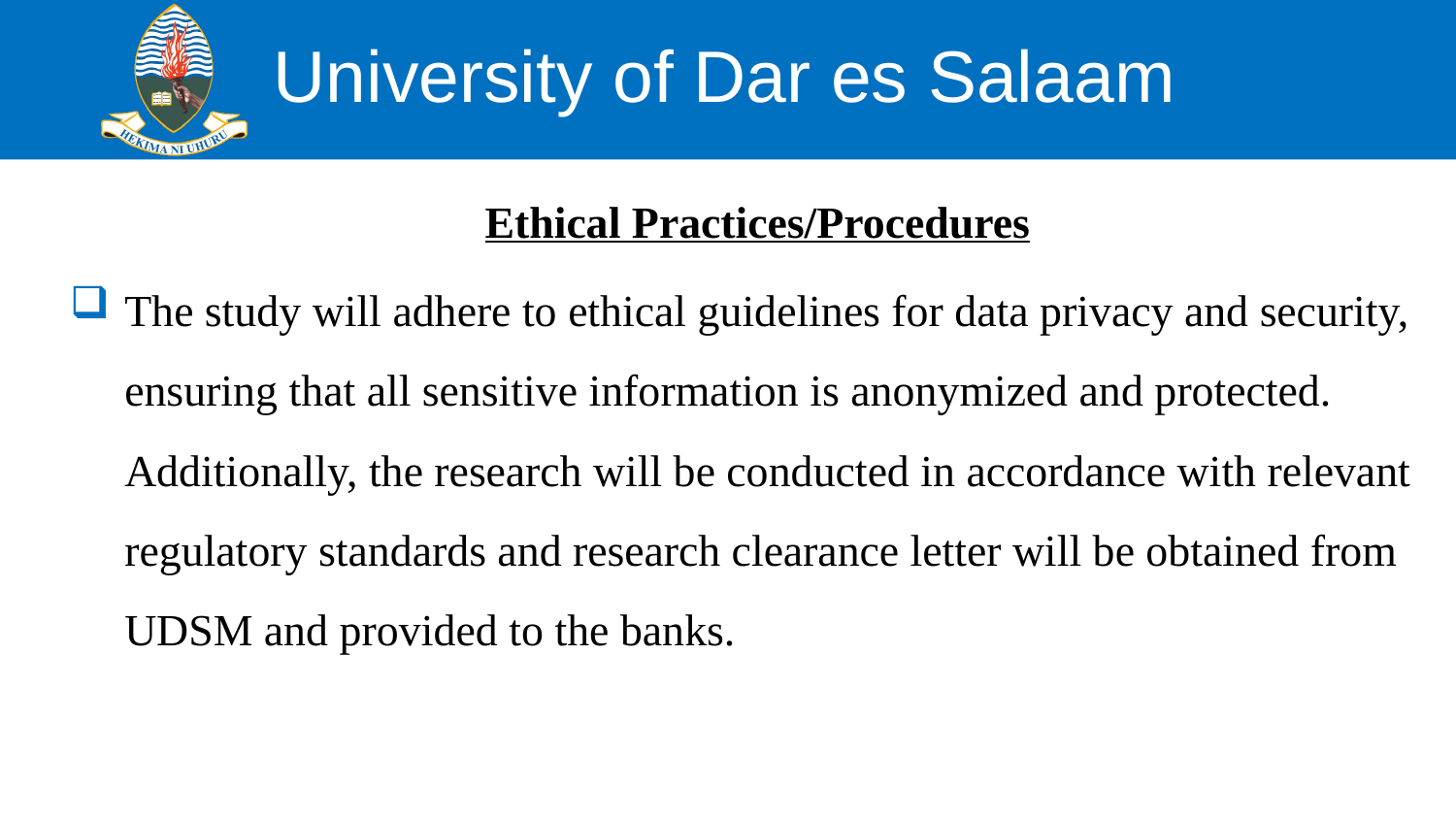

# Ethical Practices/Procedures
The study will adhere to ethical guidelines for data privacy and security, ensuring that all sensitive information is anonymized and protected. Additionally, the research will be conducted in accordance with relevant regulatory standards and research clearance letter will be obtained from UDSM and provided to the banks.